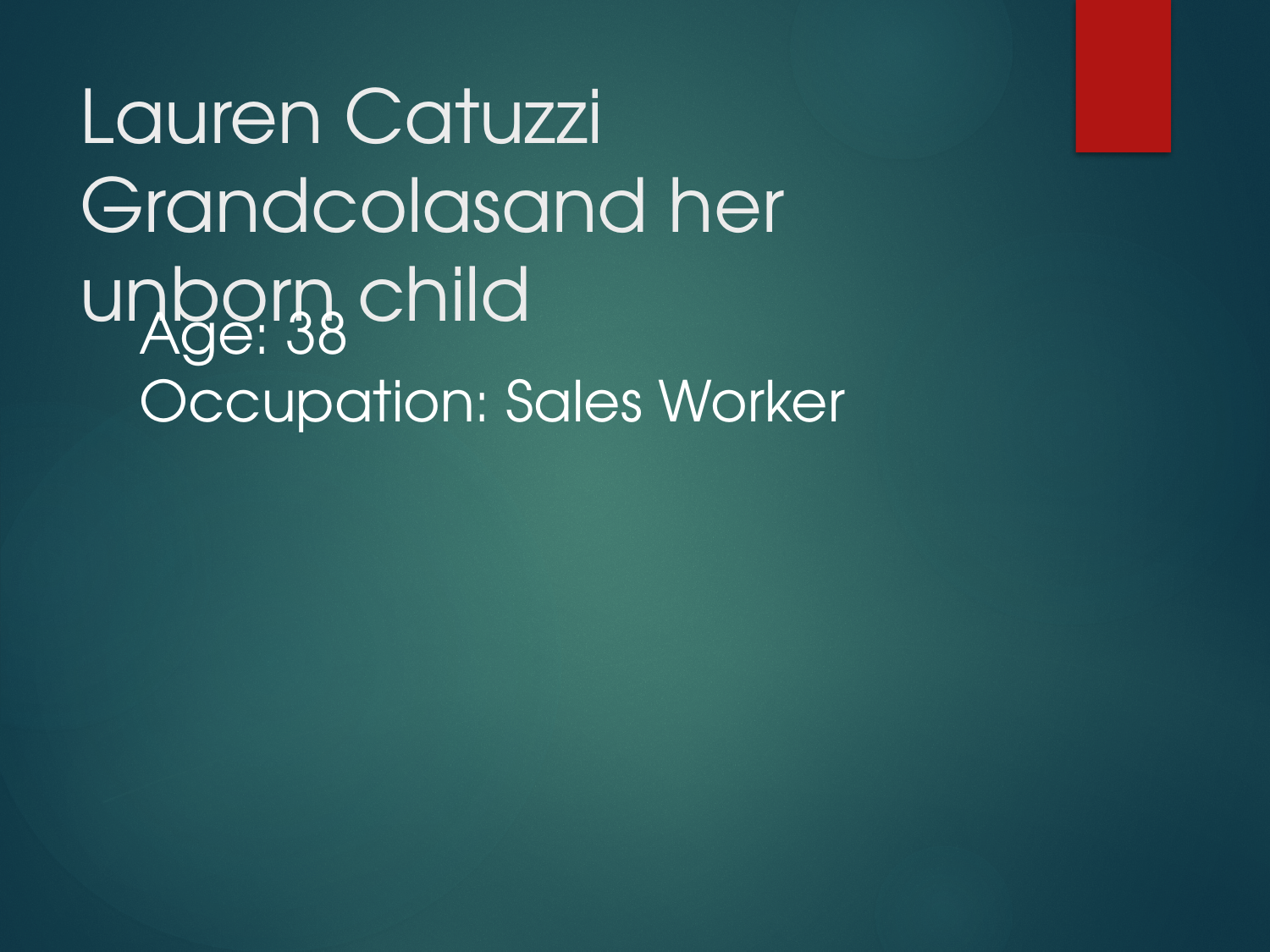

# Lauren Catuzzi Grandcolasand her unborn child

Age: 38
Occupation: Sales Worker